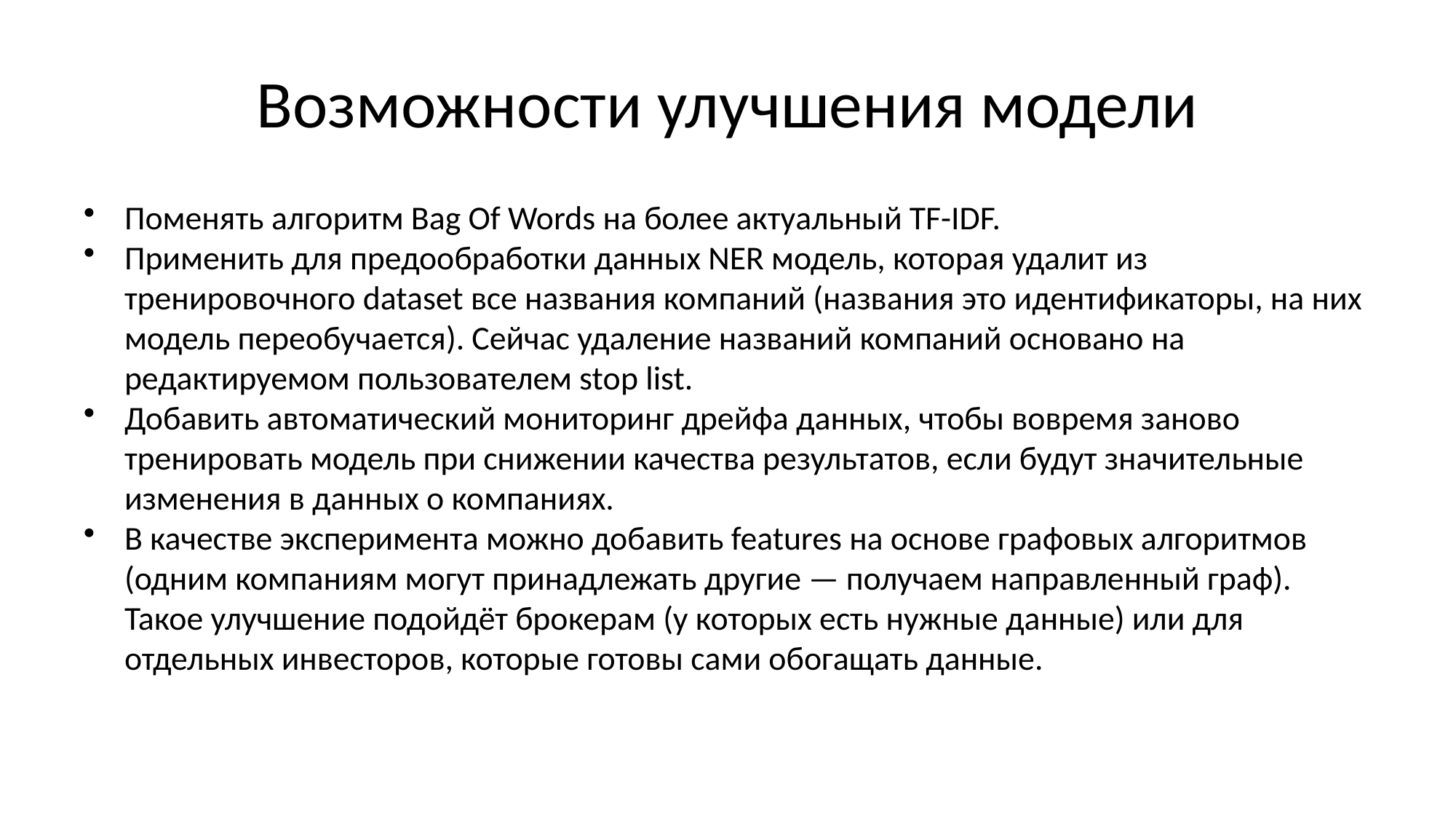

# Возможности улучшения модели
Поменять алгоритм Bag Of Words на более актуальный TF-IDF.
Применить для предообработки данных NER модель, которая удалит из тренировочного dataset все названия компаний (названия это идентификаторы, на них модель переобучается). Сейчас удаление названий компаний основано на редактируемом пользователем stop list.
Добавить автоматический мониторинг дрейфа данных, чтобы вовремя заново тренировать модель при снижении качества результатов, если будут значительные изменения в данных о компаниях.
В качестве эксперимента можно добавить features на основе графовых алгоритмов (одним компаниям могут принадлежать другие — получаем направленный граф). Такое улучшение подойдёт брокерам (у которых есть нужные данные) или для отдельных инвесторов, которые готовы сами обогащать данные.